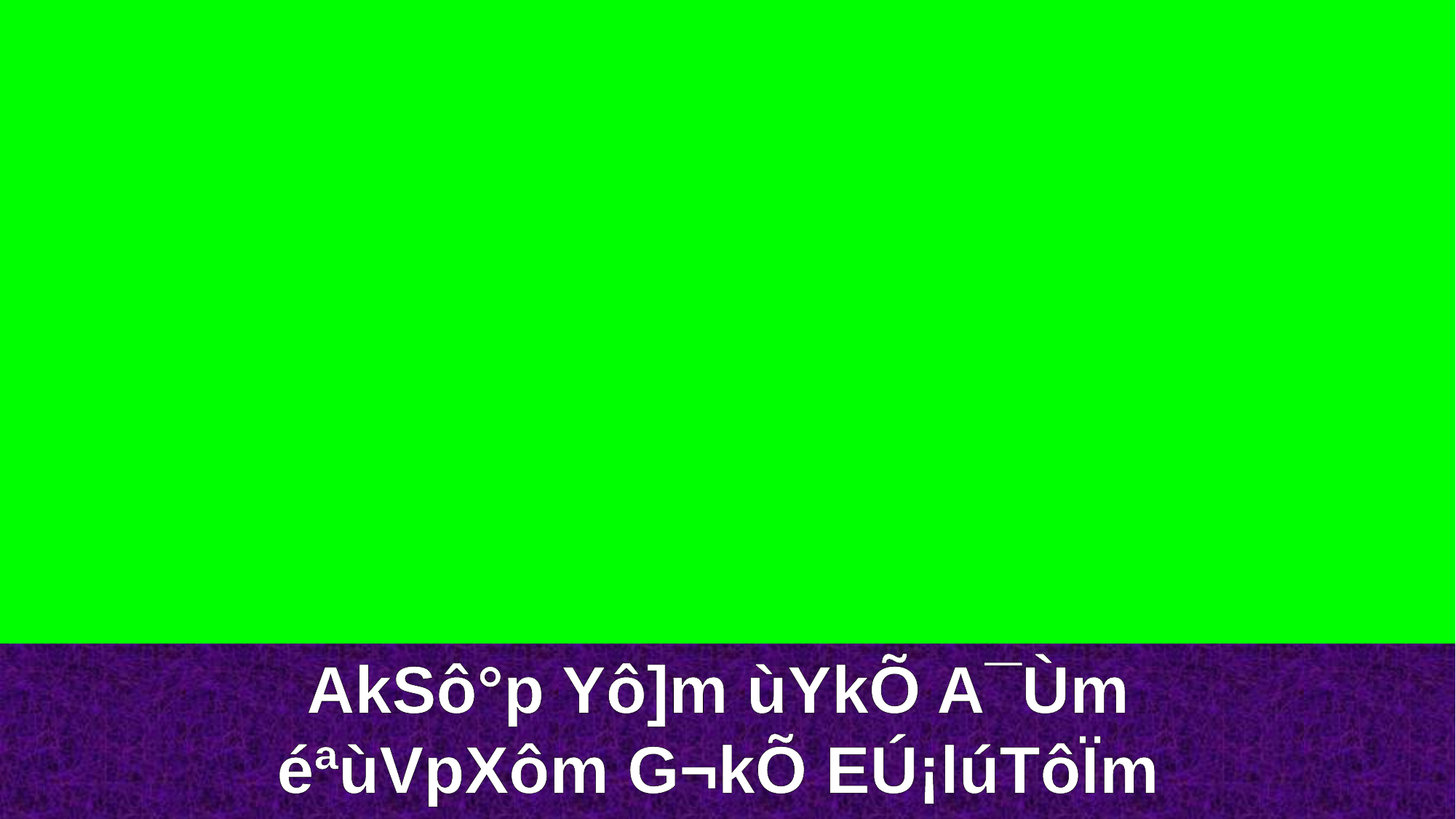

AkSô°p Yô]m ùYkÕ A¯Ùm
éªùVpXôm G¬kÕ EÚ¡lúTôÏm